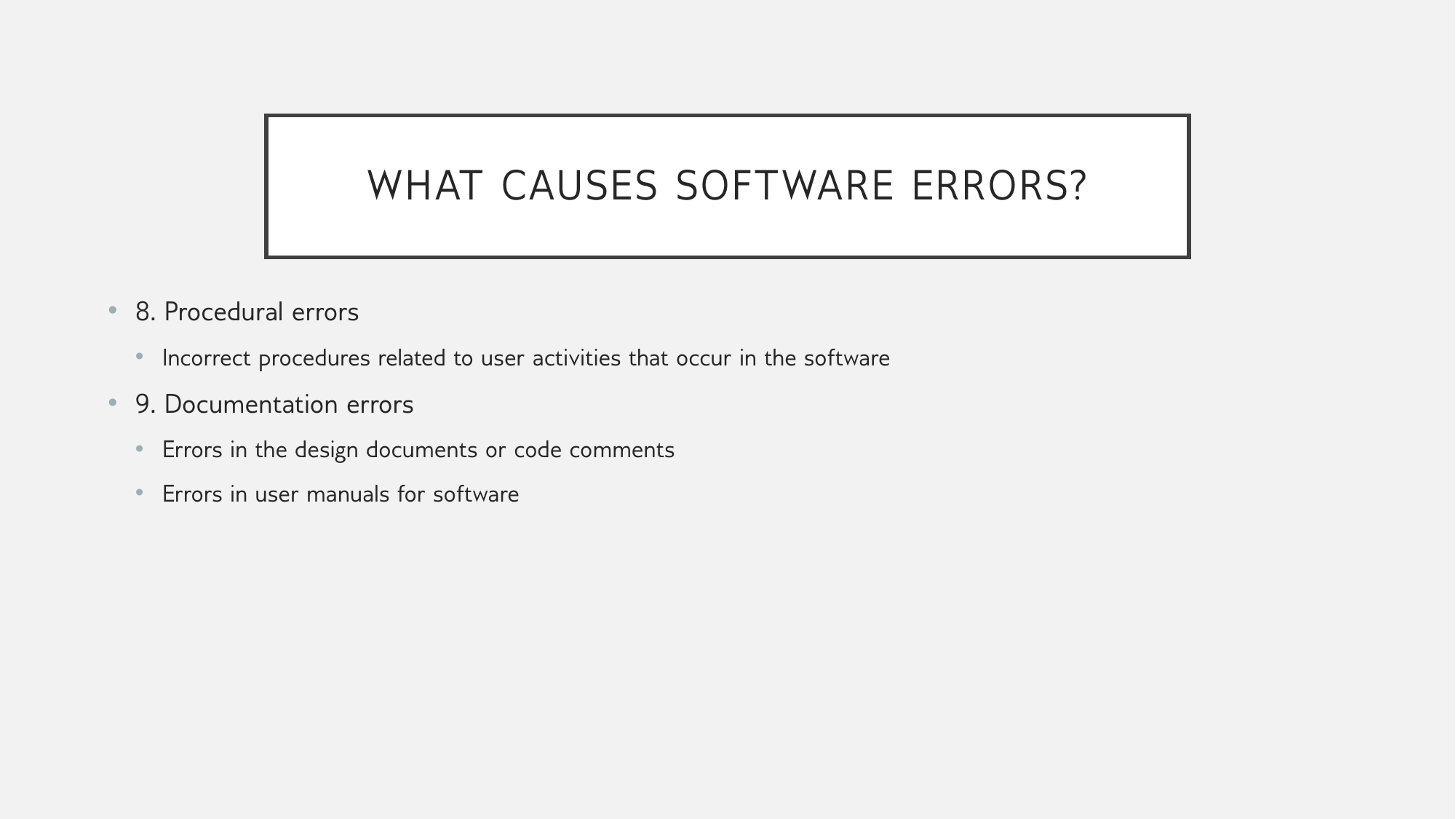

# What Causes Software Errors?
8. Procedural errors
Incorrect procedures related to user activities that occur in the software
9. Documentation errors
Errors in the design documents or code comments
Errors in user manuals for software